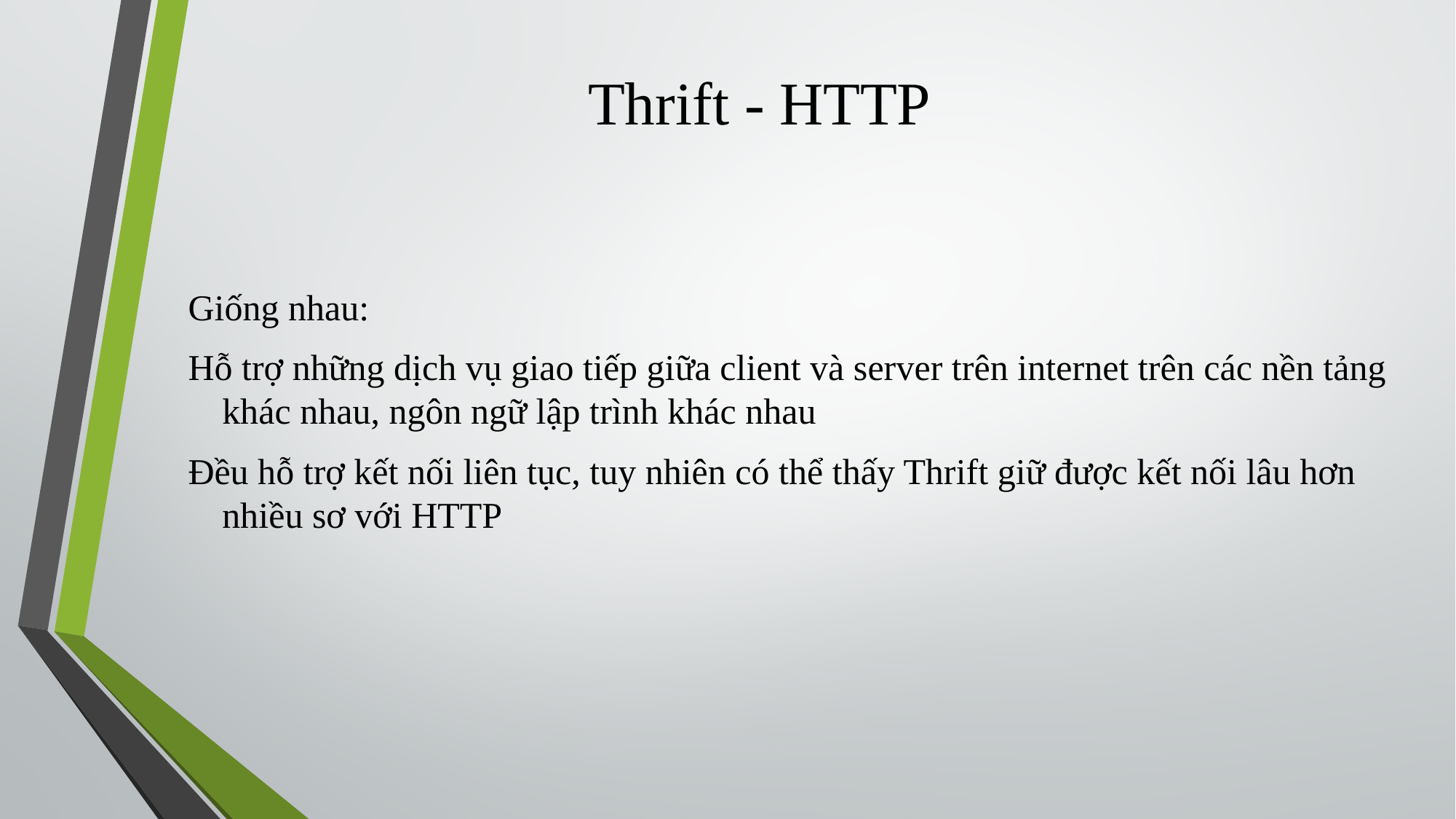

# Thrift - HTTP
Giống nhau:
Hỗ trợ những dịch vụ giao tiếp giữa client và server trên internet trên các nền tảng khác nhau, ngôn ngữ lập trình khác nhau
Đều hỗ trợ kết nối liên tục, tuy nhiên có thể thấy Thrift giữ được kết nối lâu hơn nhiều sơ với HTTP